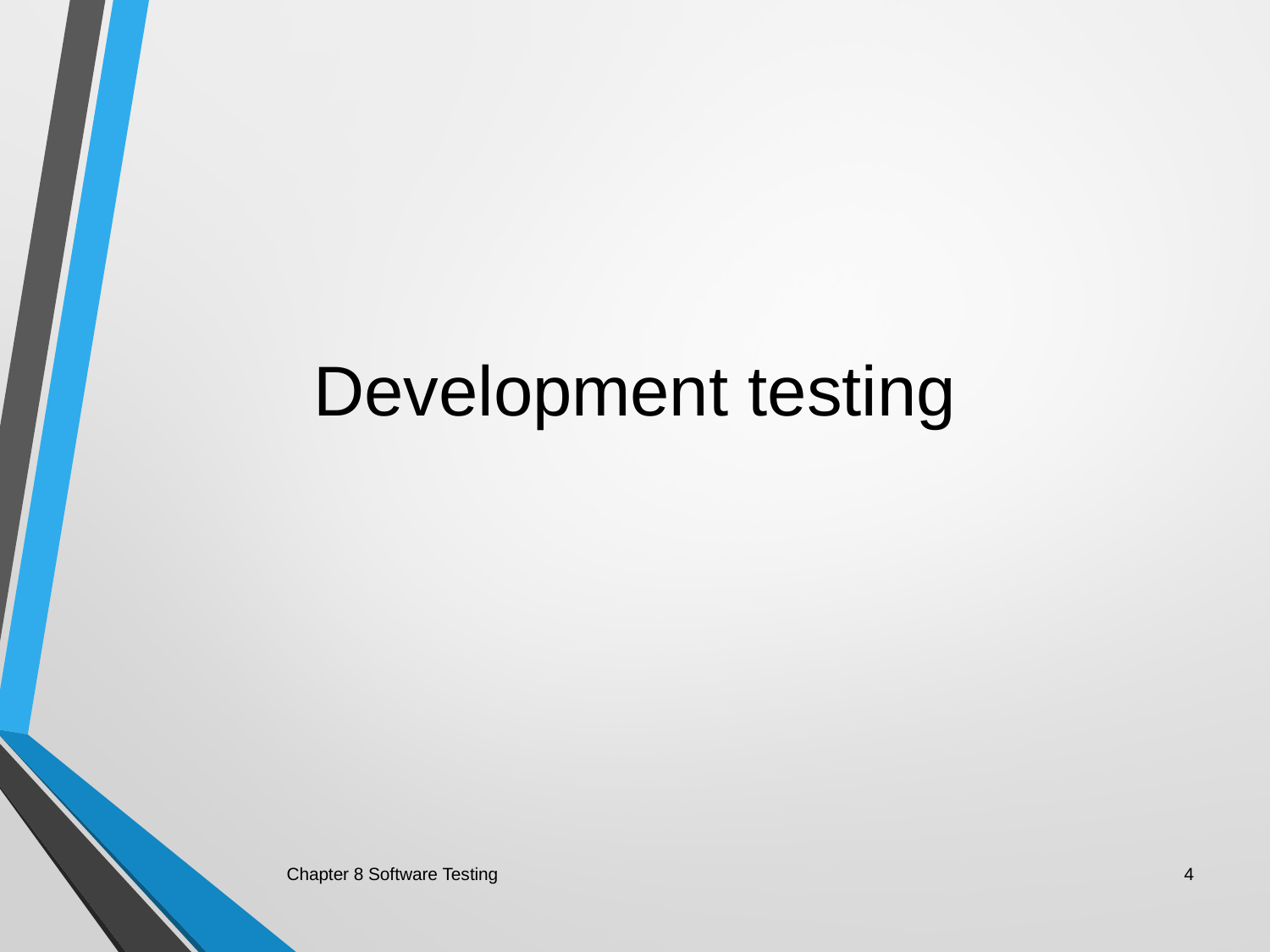

# Development testing

Chapter 8 Software Testing
4